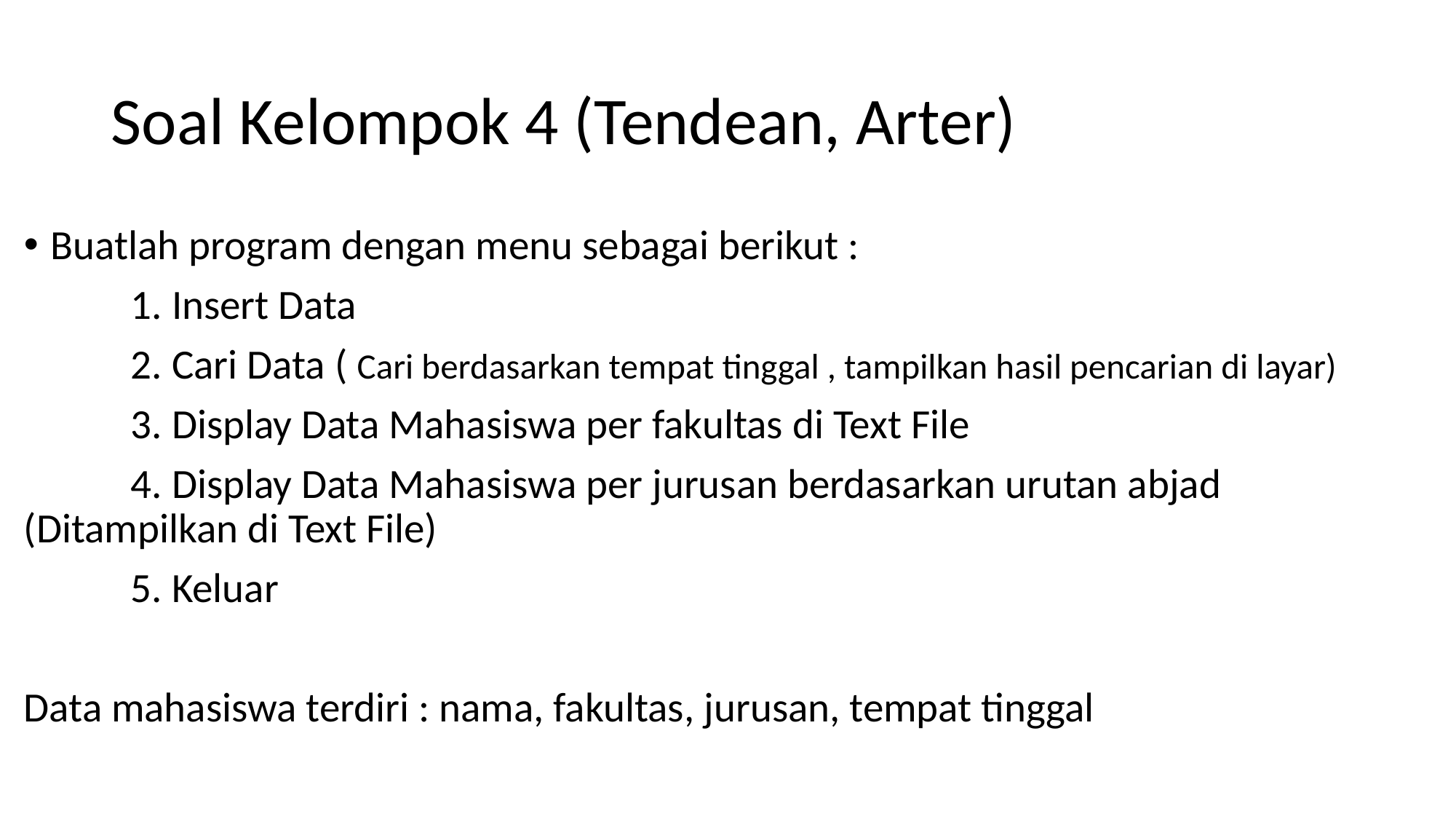

# Soal Kelompok 4 (Tendean, Arter)
Buatlah program dengan menu sebagai berikut :
	1. Insert Data
	2. Cari Data ( Cari berdasarkan tempat tinggal , tampilkan hasil pencarian di layar)
	3. Display Data Mahasiswa per fakultas di Text File
	4. Display Data Mahasiswa per jurusan berdasarkan urutan abjad 		     (Ditampilkan di Text File)
	5. Keluar

Data mahasiswa terdiri : nama, fakultas, jurusan, tempat tinggal